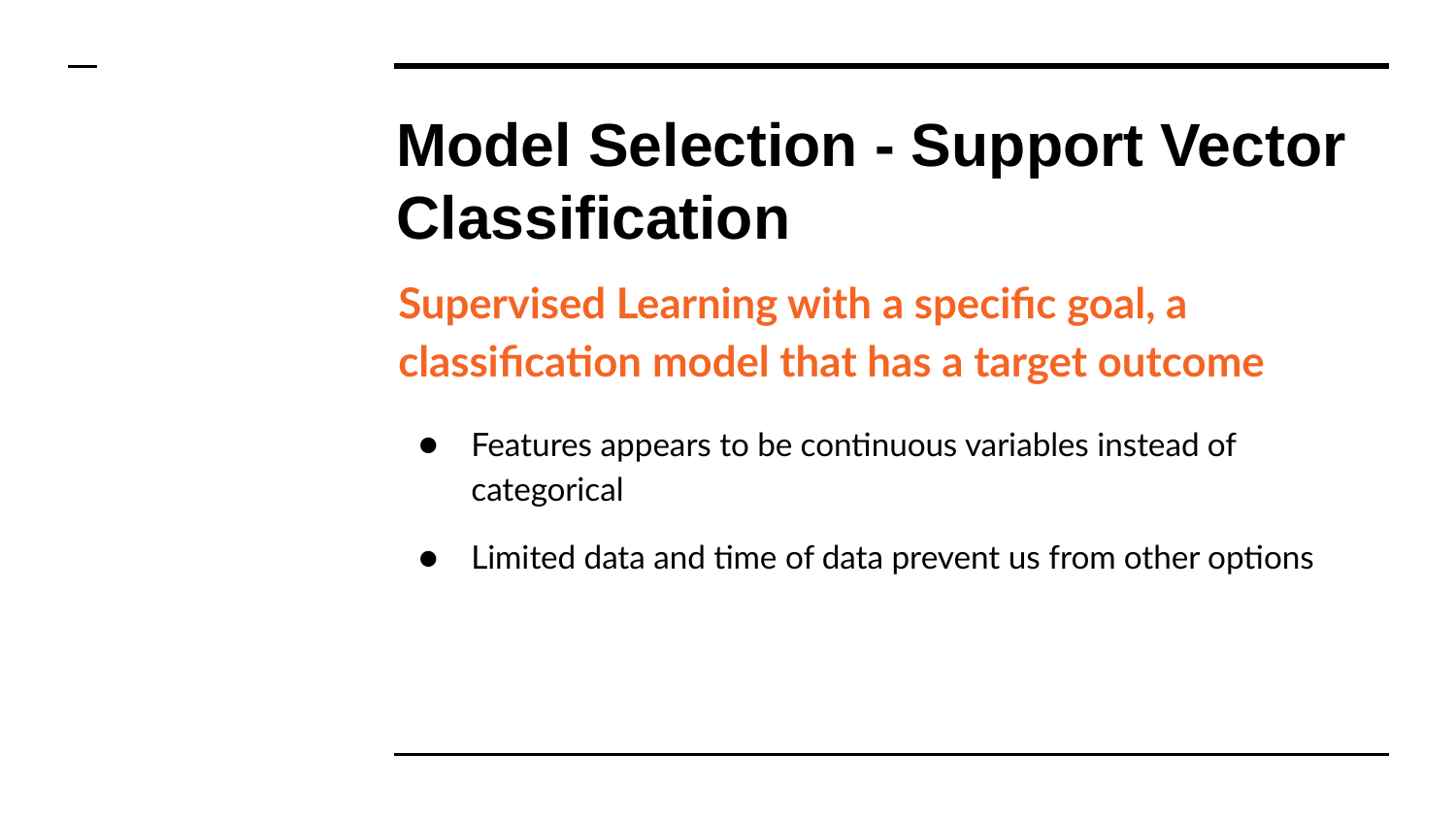

# Model Selection - Support Vector Classification
Supervised Learning with a specific goal, a classification model that has a target outcome
Features appears to be continuous variables instead of categorical
Limited data and time of data prevent us from other options